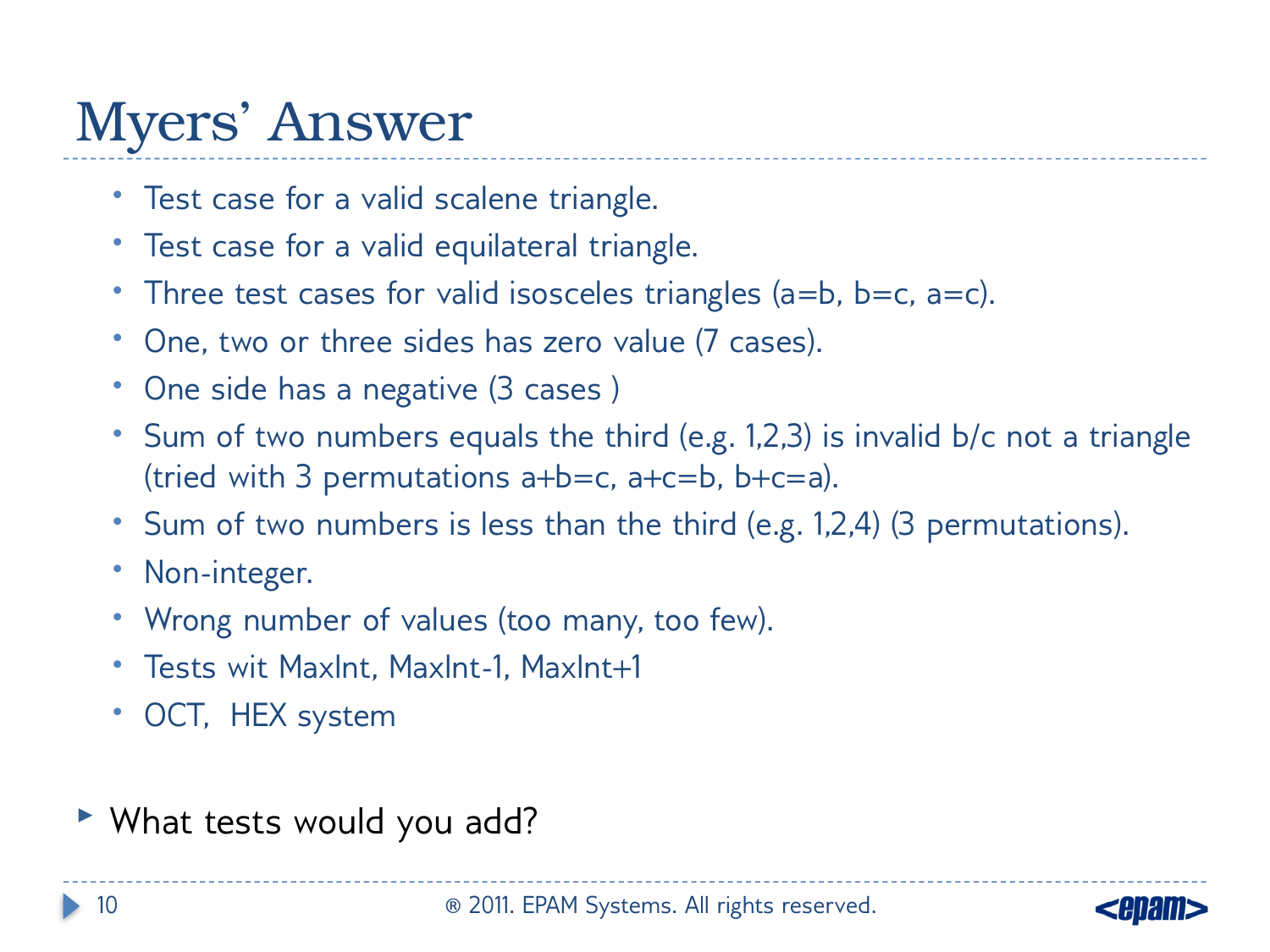

# Myers’ Answer
Test case for a valid scalene triangle.
Test case for a valid equilateral triangle.
Three test cases for valid isosceles triangles (a=b, b=c, a=c).
One, two or three sides has zero value (7 cases).
One side has a negative (3 cases )
Sum of two numbers equals the third (e.g. 1,2,3) is invalid b/c not a triangle (tried with 3 permutations a+b=c, a+c=b, b+c=a).
Sum of two numbers is less than the third (e.g. 1,2,4) (3 permutations).
Non-integer.
Wrong number of values (too many, too few).
Tests wit MaxInt, MaxInt-1, MaxInt+1
OCT,  HEX system

What tests would you add?

10
® 2011. EPAM Systems. All rights reserved.